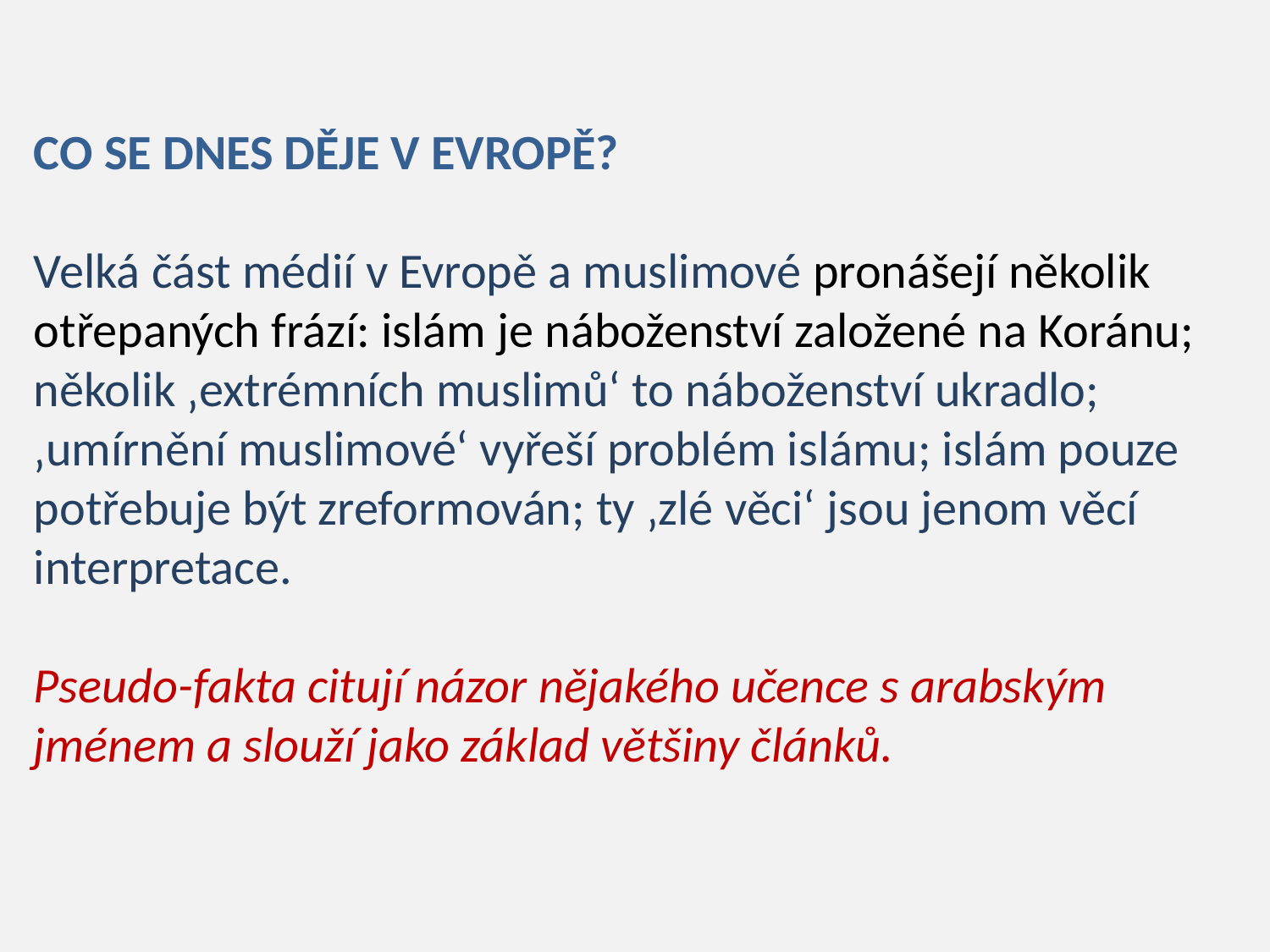

# CO SE DNES DĚJE V EVROPĚ? Velká část médií v Evropě a muslimové pronášejí několik otřepaných frází: islám je náboženství založené na Koránu; několik ‚extrémních muslimů‘ to náboženství ukradlo; ‚umírnění muslimové‘ vyřeší problém islámu; islám pouze potřebuje být zreformován; ty ‚zlé věci‘ jsou jenom věcí interpretace. Pseudo-fakta citují názor nějakého učence s arabským jménem a slouží jako základ většiny článků.